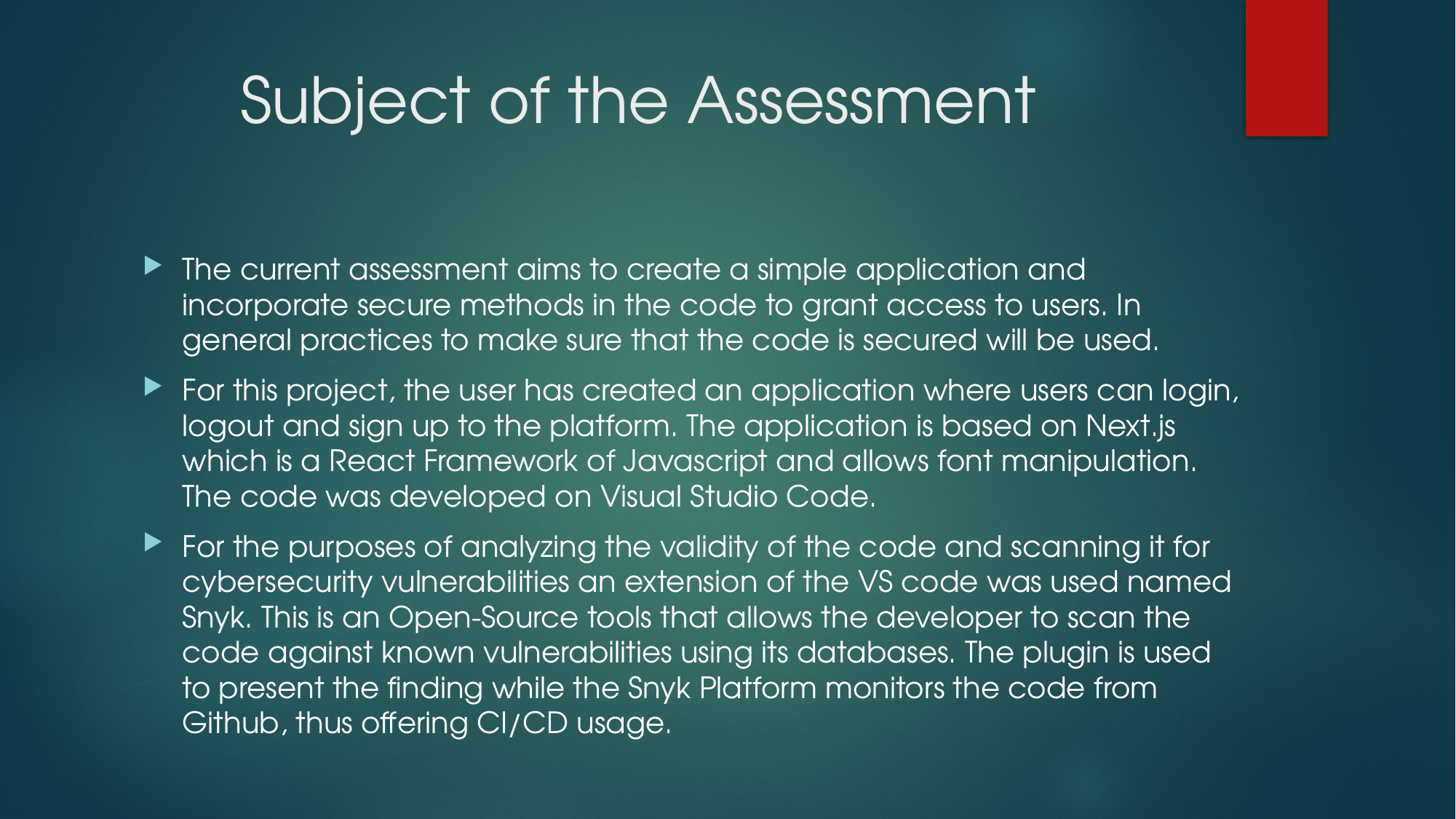

# Subject of the Assessment
The current assessment aims to create a simple application and incorporate secure methods in the code to grant access to users. In general practices to make sure that the code is secured will be used.
For this project, the user has created an application where users can login, logout and sign up to the platform. The application is based on Next.js which is a React Framework of Javascript and allows font manipulation. The code was developed on Visual Studio Code.
For the purposes of analyzing the validity of the code and scanning it for cybersecurity vulnerabilities an extension of the VS code was used named Snyk. This is an Open-Source tools that allows the developer to scan the code against known vulnerabilities using its databases. The plugin is used to present the finding while the Snyk Platform monitors the code from Github, thus offering CI/CD usage.